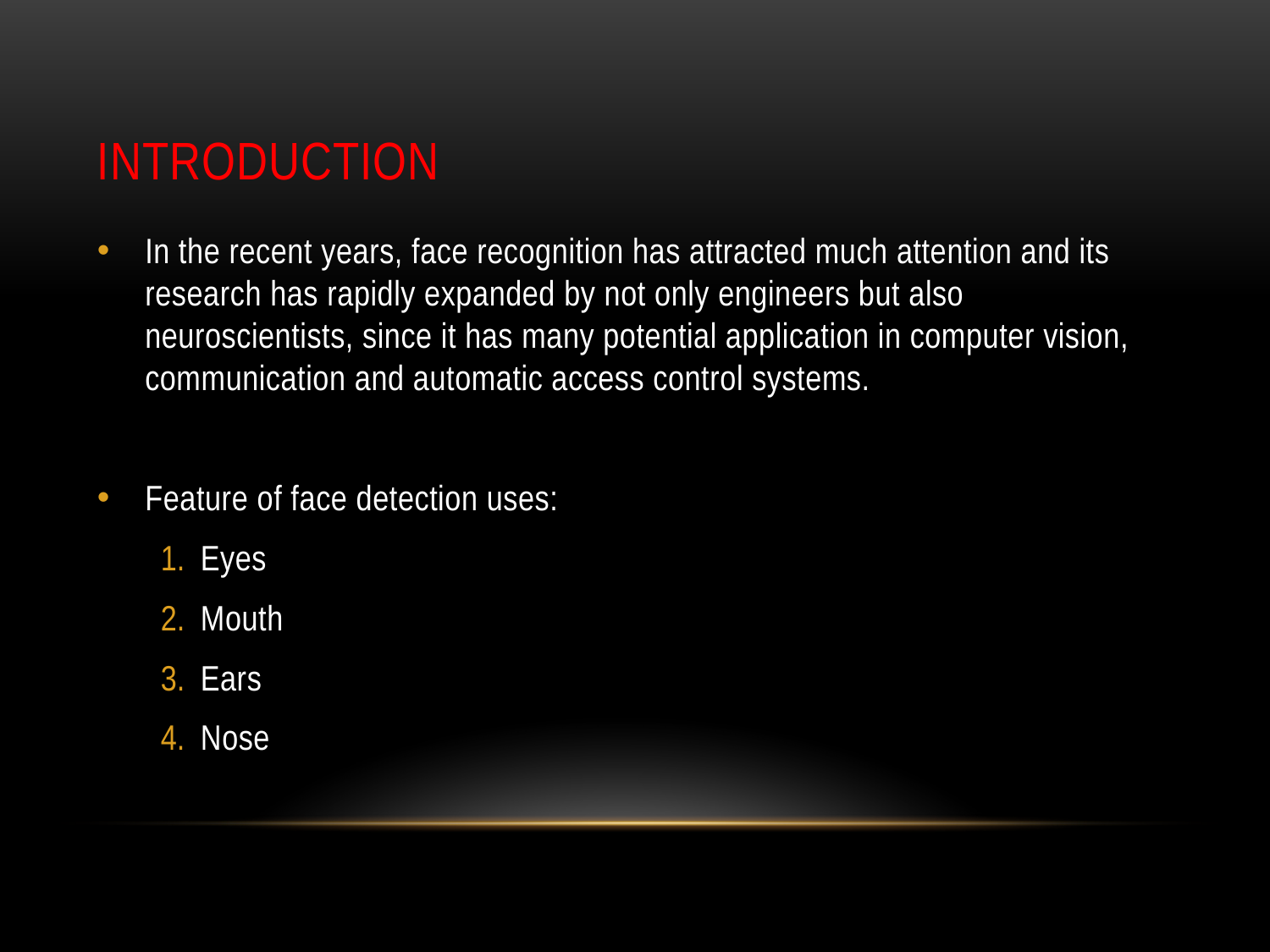

# introduction
In the recent years, face recognition has attracted much attention and its research has rapidly expanded by not only engineers but also neuroscientists, since it has many potential application in computer vision, communication and automatic access control systems.

Feature of face detection uses:
Eyes
Mouth
Ears
Nose